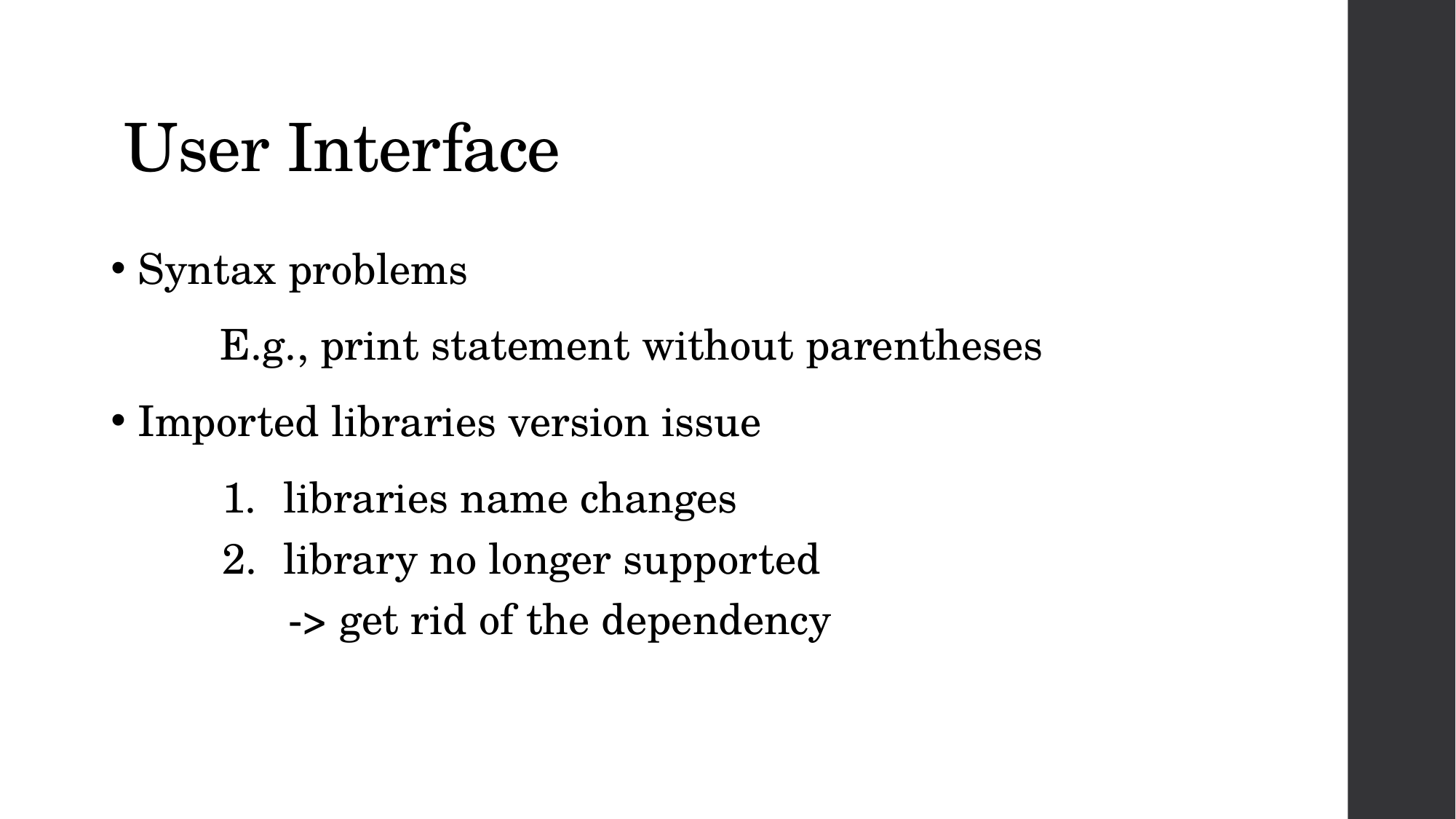

User Interface
Syntax problems
	E.g., print statement without parentheses
Imported libraries version issue

libraries name changes
library no longer supported
     -> get rid of the dependency